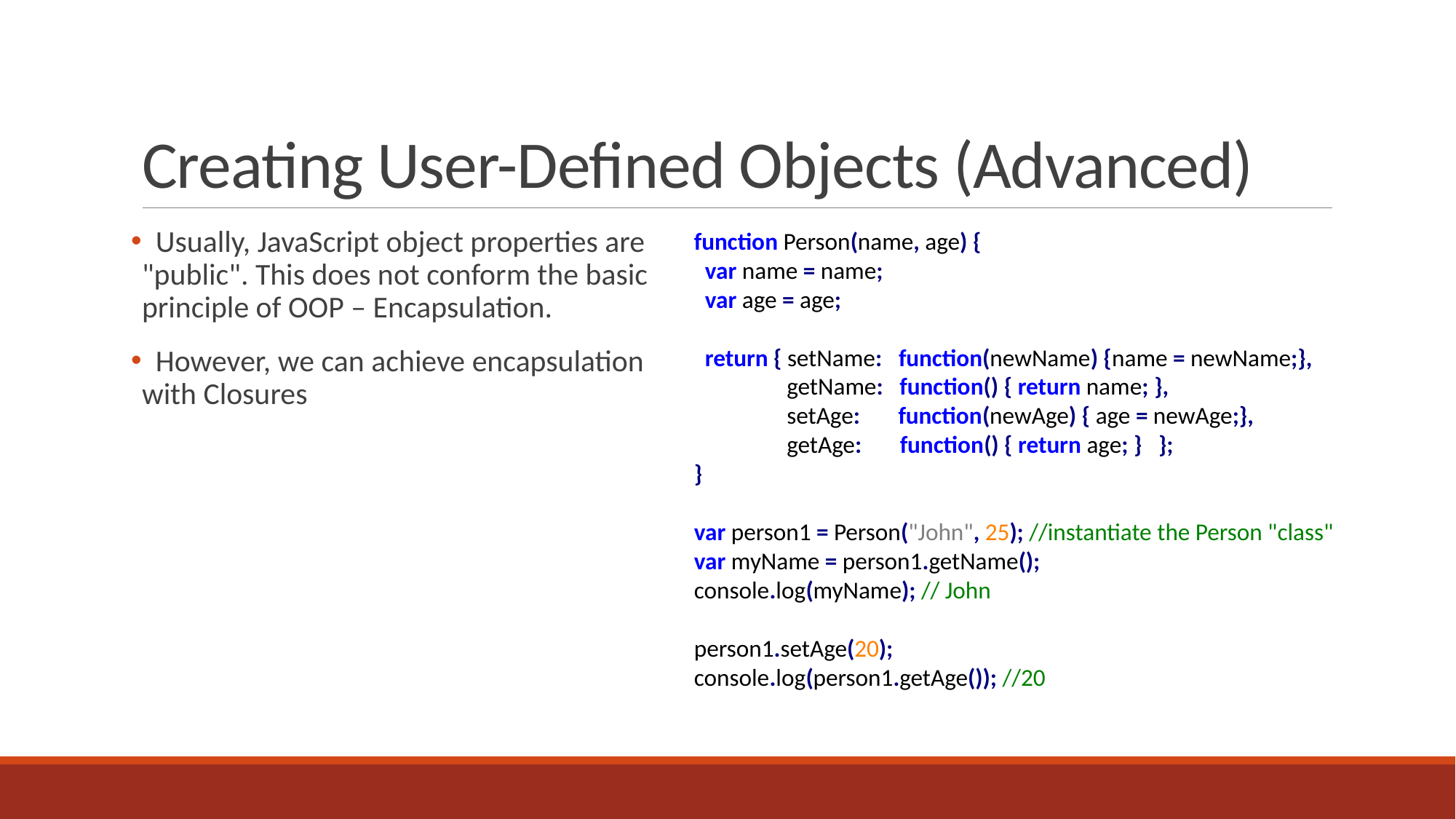

# Creating User-Defined Objects (Advanced)
  Usually, JavaScript object properties are "public". This does not conform the basic principle of OOP – Encapsulation.
  However, we can achieve encapsulation with Closures
function Person(name, age) {
  var name = name;
  var age = age;

  return { setName:   function(newName) {name = newName;},
                 getName:   function() { return name; },
                 setAge:       function(newAge) { age = newAge;},
                 getAge:       function() { return age; }   };
}

var person1 = Person("John", 25); //instantiate the Person "class"
var myName = person1.getName();
console.log(myName); // John

person1.setAge(20);
console.log(person1.getAge()); //20